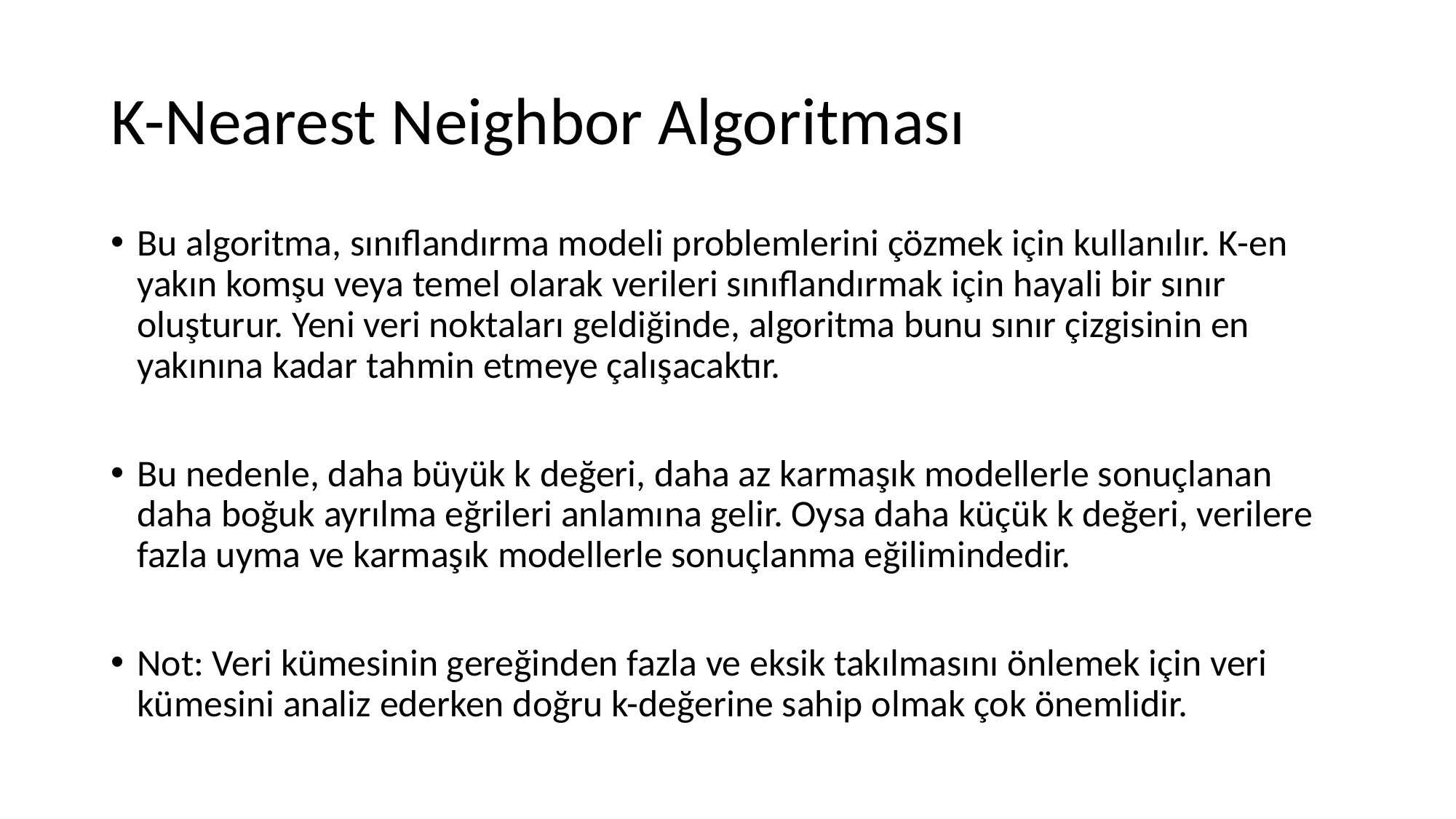

# K-Nearest Neighbor Algoritması
Bu algoritma, sınıflandırma modeli problemlerini çözmek için kullanılır. K-en yakın komşu veya temel olarak verileri sınıflandırmak için hayali bir sınır oluşturur. Yeni veri noktaları geldiğinde, algoritma bunu sınır çizgisinin en yakınına kadar tahmin etmeye çalışacaktır.

Bu nedenle, daha büyük k değeri, daha az karmaşık modellerle sonuçlanan daha boğuk ayrılma eğrileri anlamına gelir. Oysa daha küçük k değeri, verilere fazla uyma ve karmaşık modellerle sonuçlanma eğilimindedir.

Not: Veri kümesinin gereğinden fazla ve eksik takılmasını önlemek için veri kümesini analiz ederken doğru k-değerine sahip olmak çok önemlidir.